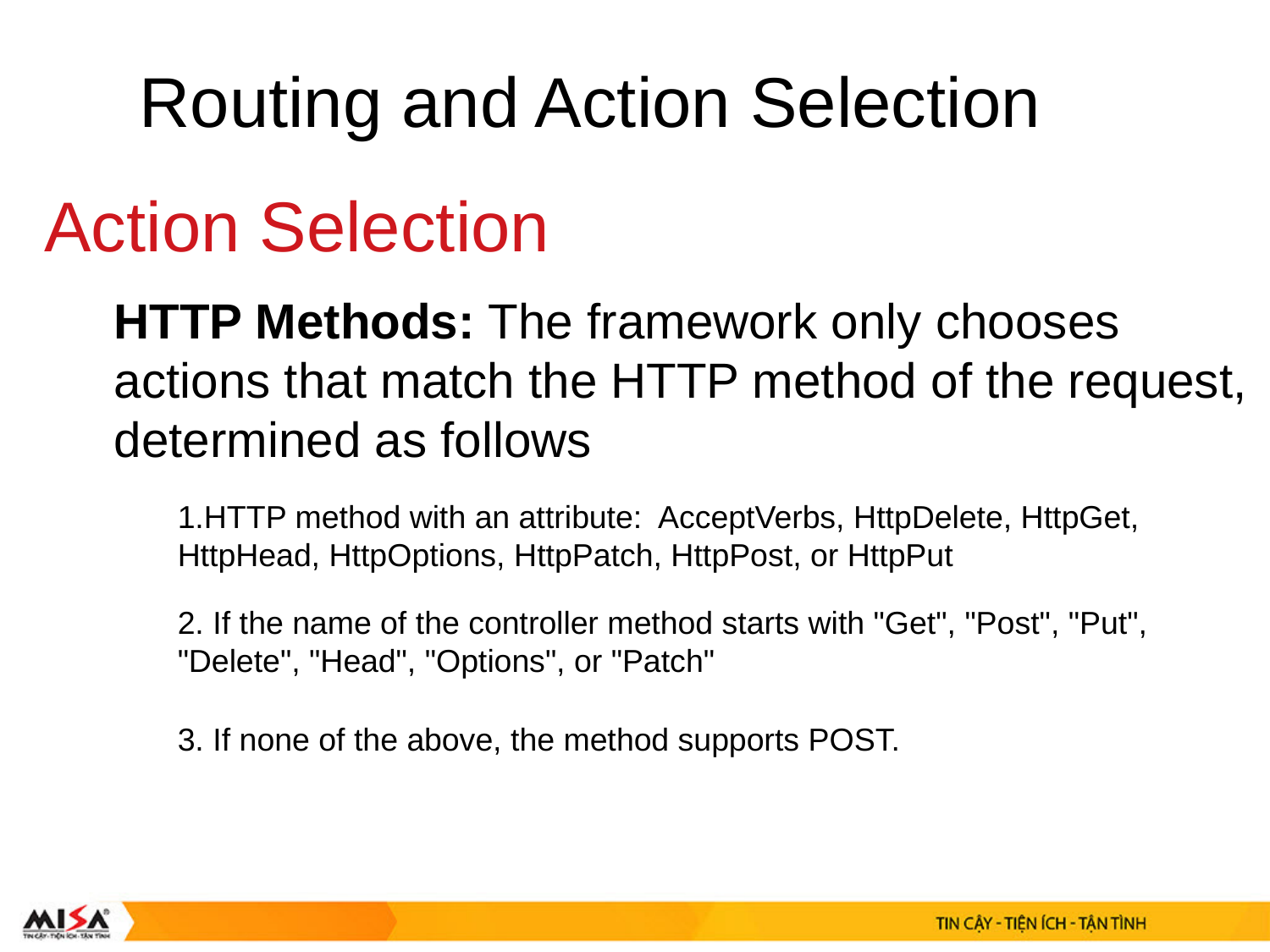

Routing and Action Selection
Action Selection
HTTP Methods: The framework only chooses actions that match the HTTP method of the request, determined as follows
1.HTTP method with an attribute:  AcceptVerbs, HttpDelete, HttpGet,
HttpHead, HttpOptions, HttpPatch, HttpPost, or HttpPut
2. If the name of the controller method starts with "Get", "Post", "Put", "Delete", "Head", "Options", or "Patch"
3. If none of the above, the method supports POST.